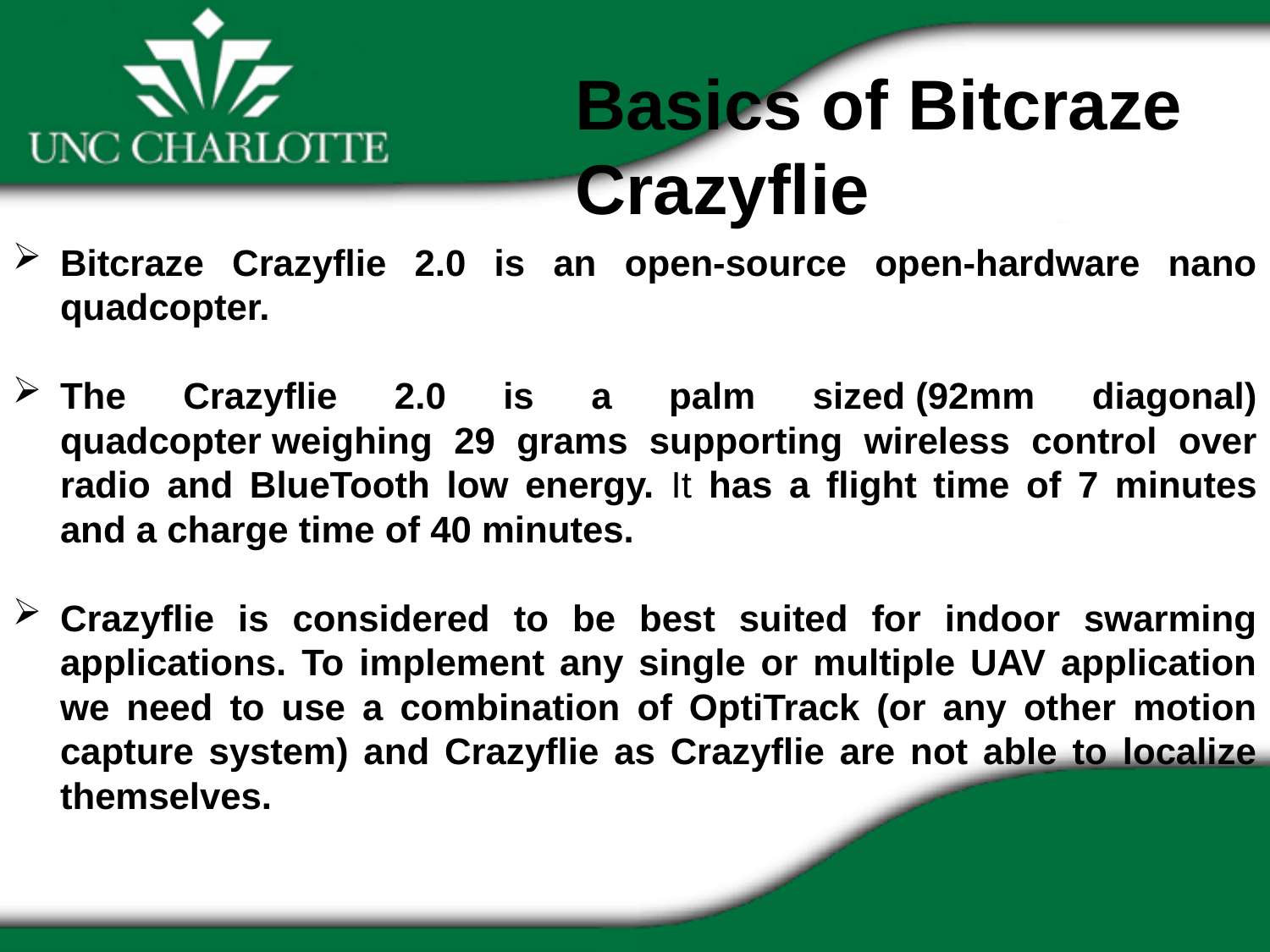

Basics of Bitcraze Crazyflie
Bitcraze Crazyflie 2.0 is an open-source open-hardware nano quadcopter.

The Crazyflie 2.0 is a palm sized (92mm diagonal) quadcopter weighing 29 grams supporting wireless control over radio and BlueTooth low energy. It has a flight time of 7 minutes and a charge time of 40 minutes.

Crazyflie is considered to be best suited for indoor swarming applications. To implement any single or multiple UAV application we need to use a combination of OptiTrack (or any other motion capture system) and Crazyflie as Crazyflie are not able to localize themselves.